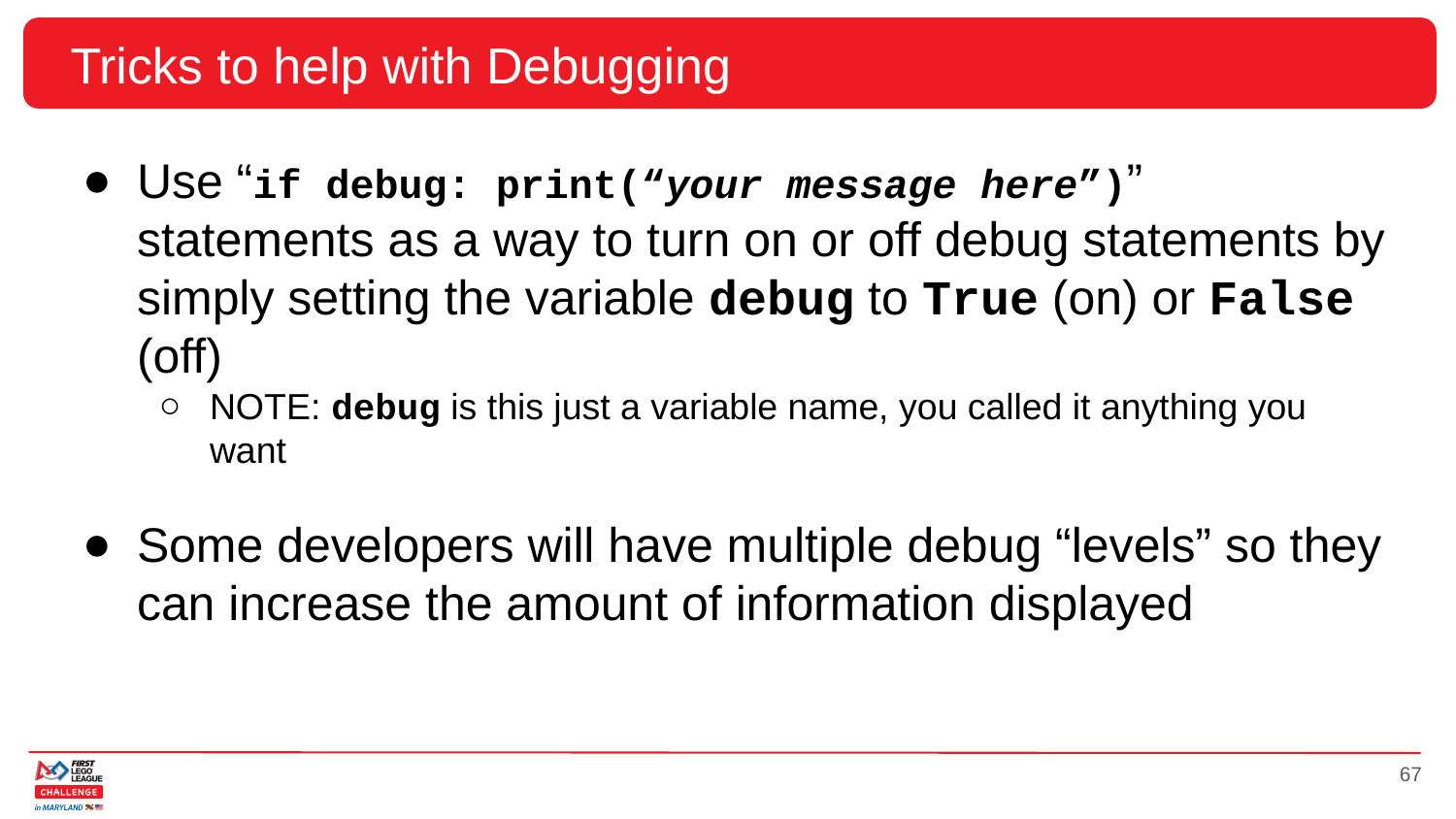

# Tricks to help with Debugging
Use “if debug: print(“your message here”)” statements as a way to turn on or off debug statements by simply setting the variable debug to True (on) or False (off)
NOTE: debug is this just a variable name, you called it anything you want

Some developers will have multiple debug “levels” so they can increase the amount of information displayed
67